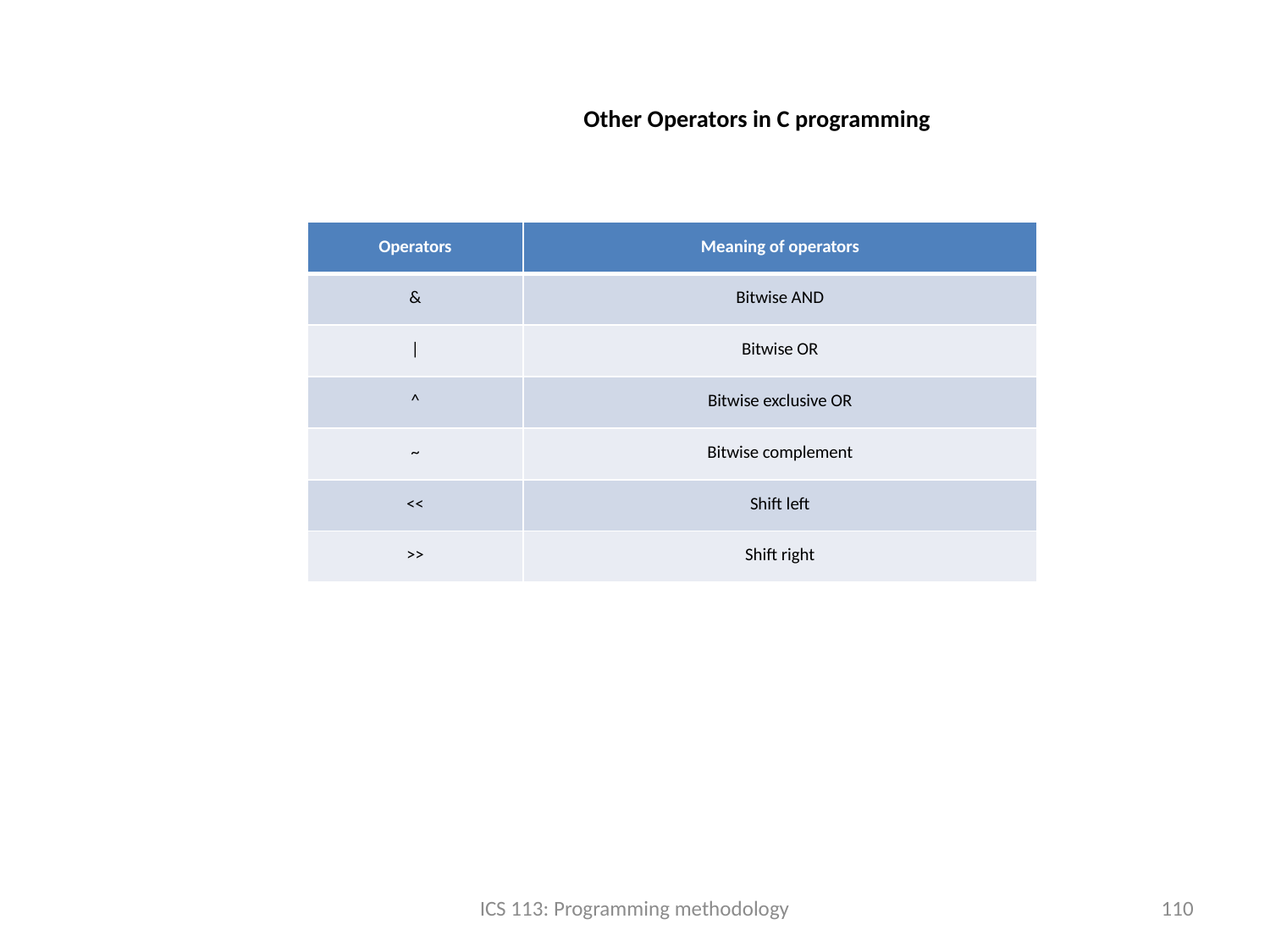

# Other Operators in C programming
| Operators | Meaning of operators |
| --- | --- |
| & | Bitwise AND |
| | | Bitwise OR |
| ^ | Bitwise exclusive OR |
| ~ | Bitwise complement |
| << | Shift left |
| >> | Shift right |
ICS 113: Programming methodology
110